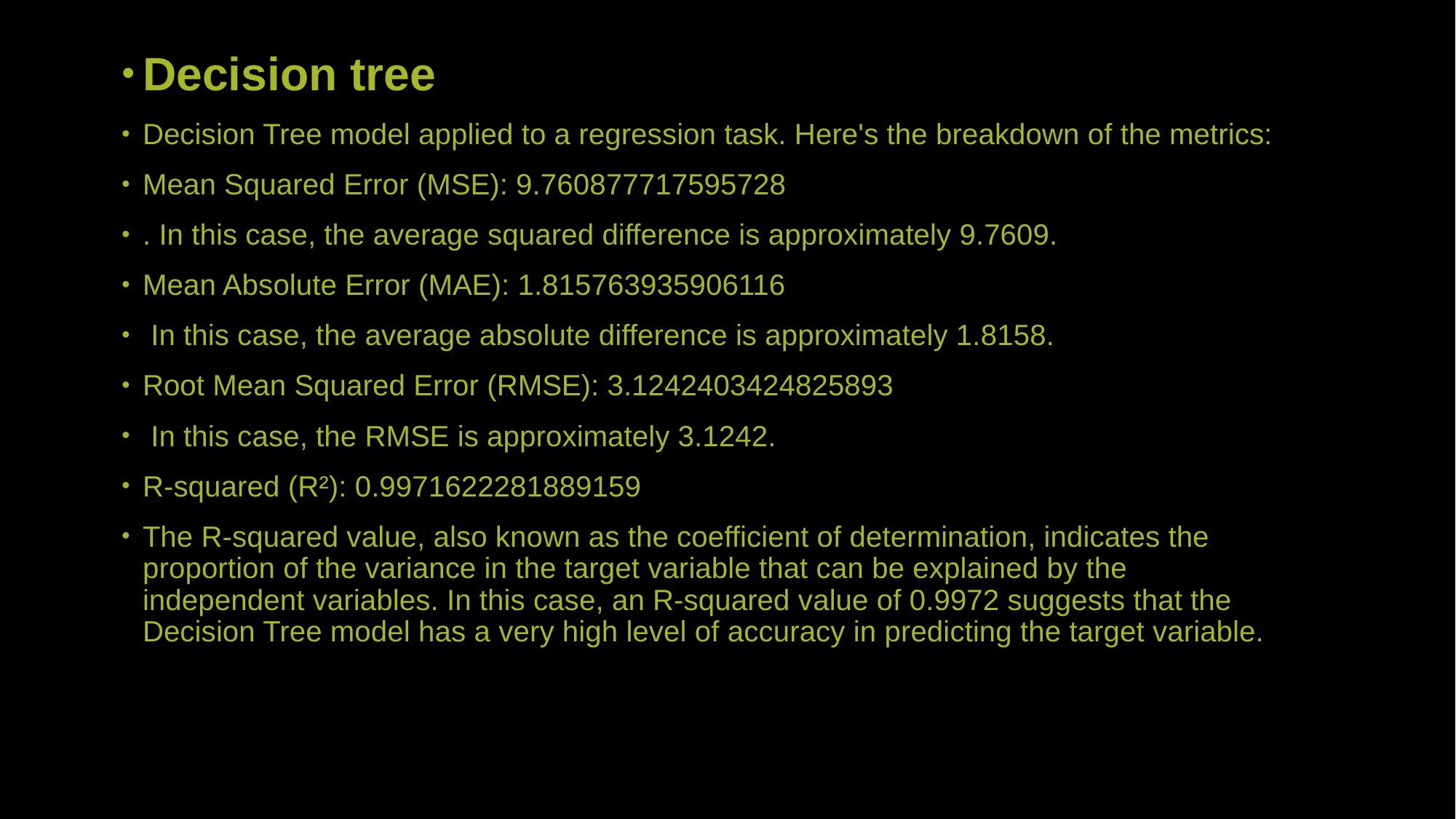

Decision tree
Decision Tree model applied to a regression task. Here's the breakdown of the metrics:
Mean Squared Error (MSE): 9.760877717595728
. In this case, the average squared difference is approximately 9.7609.
Mean Absolute Error (MAE): 1.815763935906116
 In this case, the average absolute difference is approximately 1.8158.
Root Mean Squared Error (RMSE): 3.1242403424825893
 In this case, the RMSE is approximately 3.1242.
R-squared (R²): 0.9971622281889159
The R-squared value, also known as the coefficient of determination, indicates the proportion of the variance in the target variable that can be explained by the independent variables. In this case, an R-squared value of 0.9972 suggests that the Decision Tree model has a very high level of accuracy in predicting the target variable.